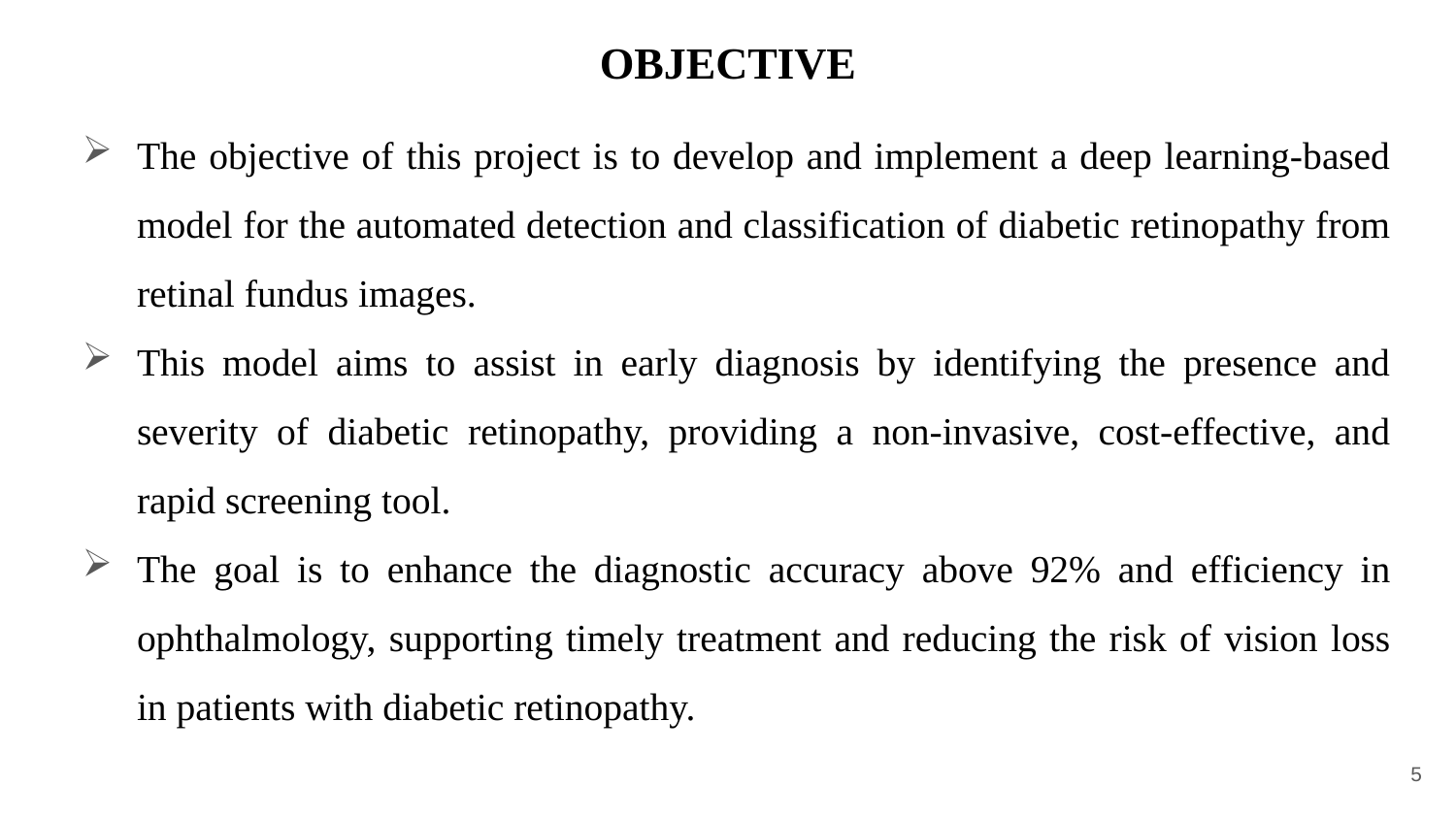

# OBJECTIVE
The objective of this project is to develop and implement a deep learning-based model for the automated detection and classification of diabetic retinopathy from retinal fundus images.
This model aims to assist in early diagnosis by identifying the presence and severity of diabetic retinopathy, providing a non-invasive, cost-effective, and rapid screening tool.
The goal is to enhance the diagnostic accuracy above 92% and efficiency in ophthalmology, supporting timely treatment and reducing the risk of vision loss in patients with diabetic retinopathy.
5